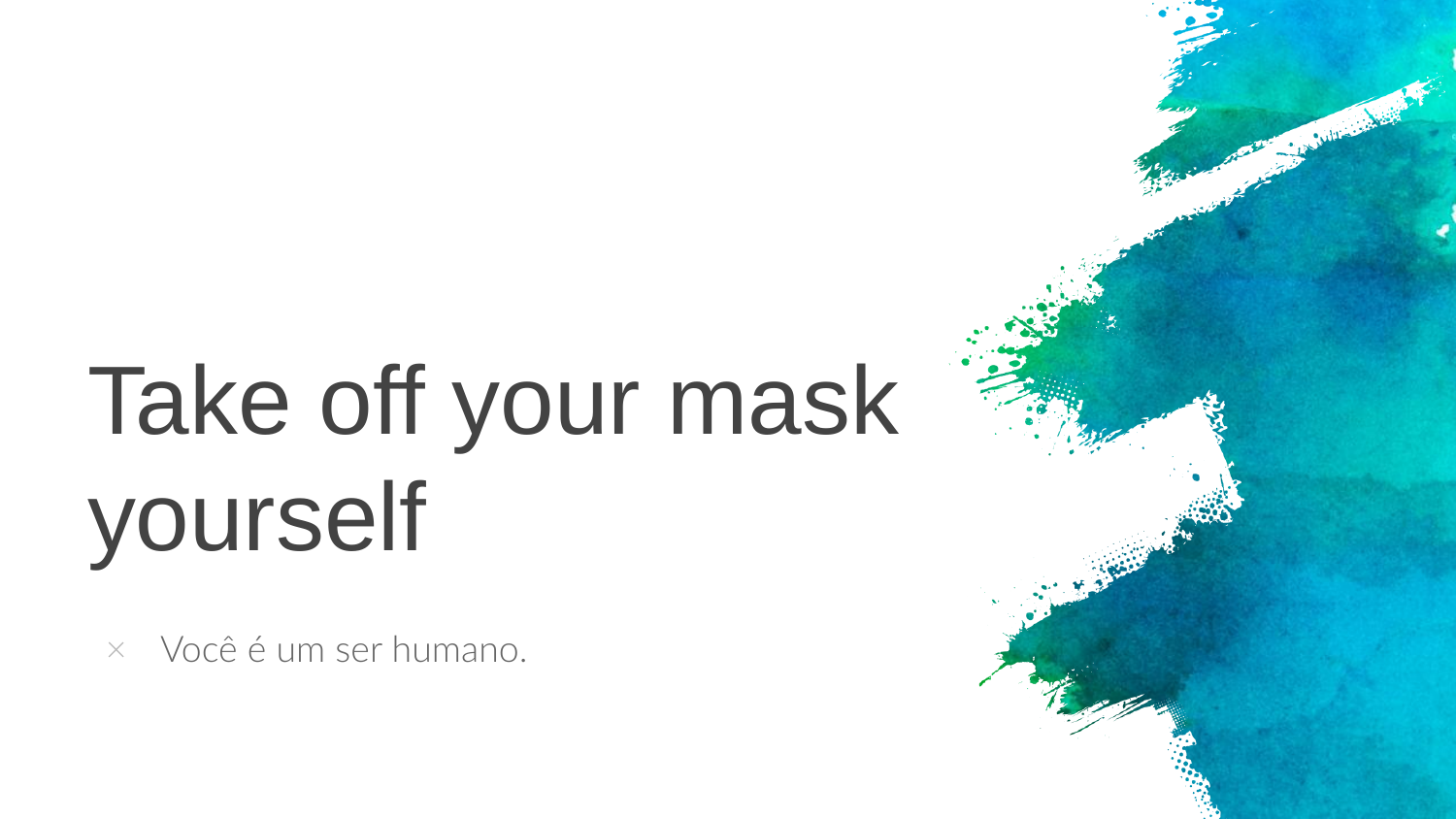

# Take off your mask yourself
Você é um ser humano.